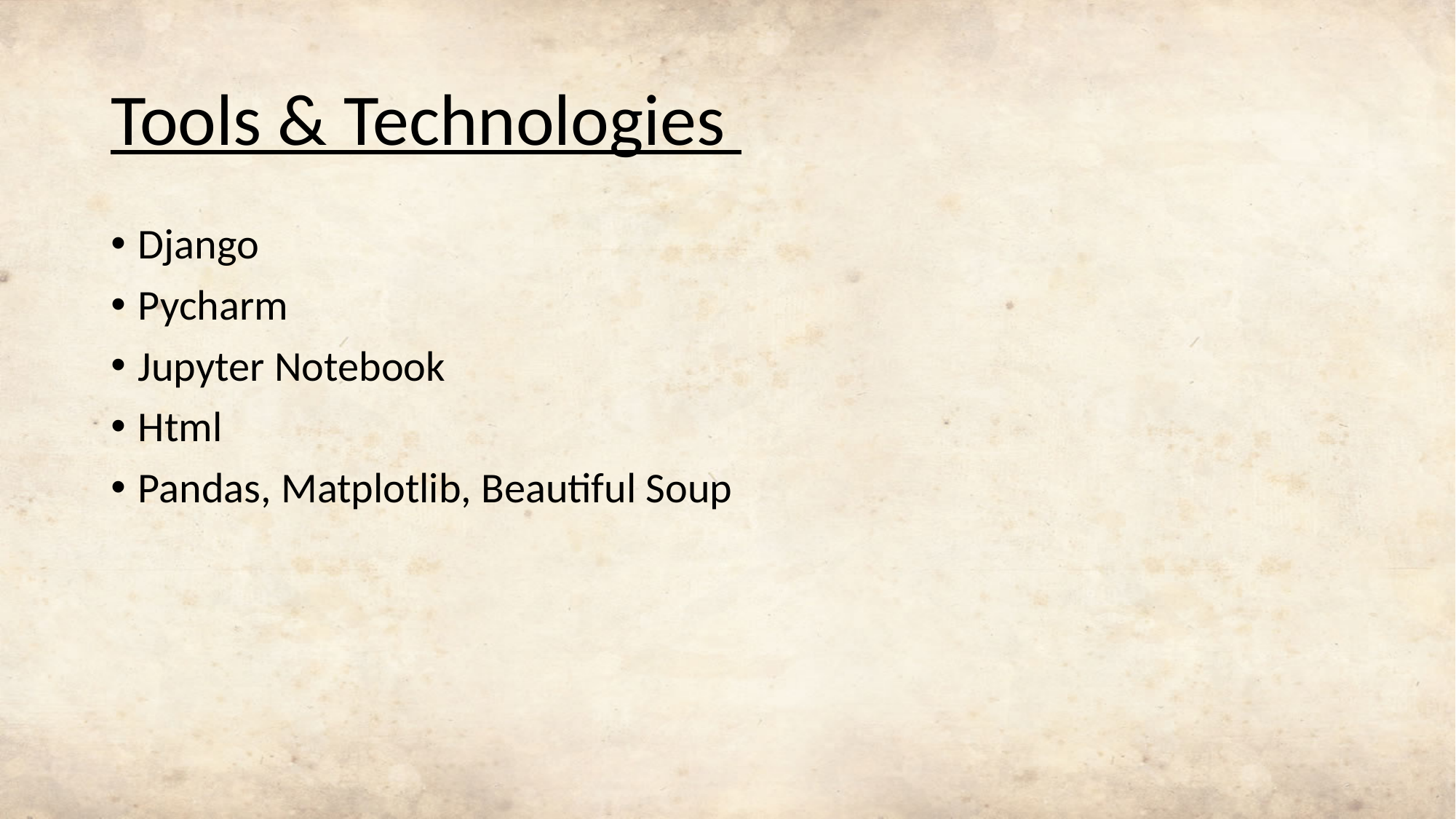

# Tools & Technologies
Django
Pycharm
Jupyter Notebook
Html
Pandas, Matplotlib, Beautiful Soup